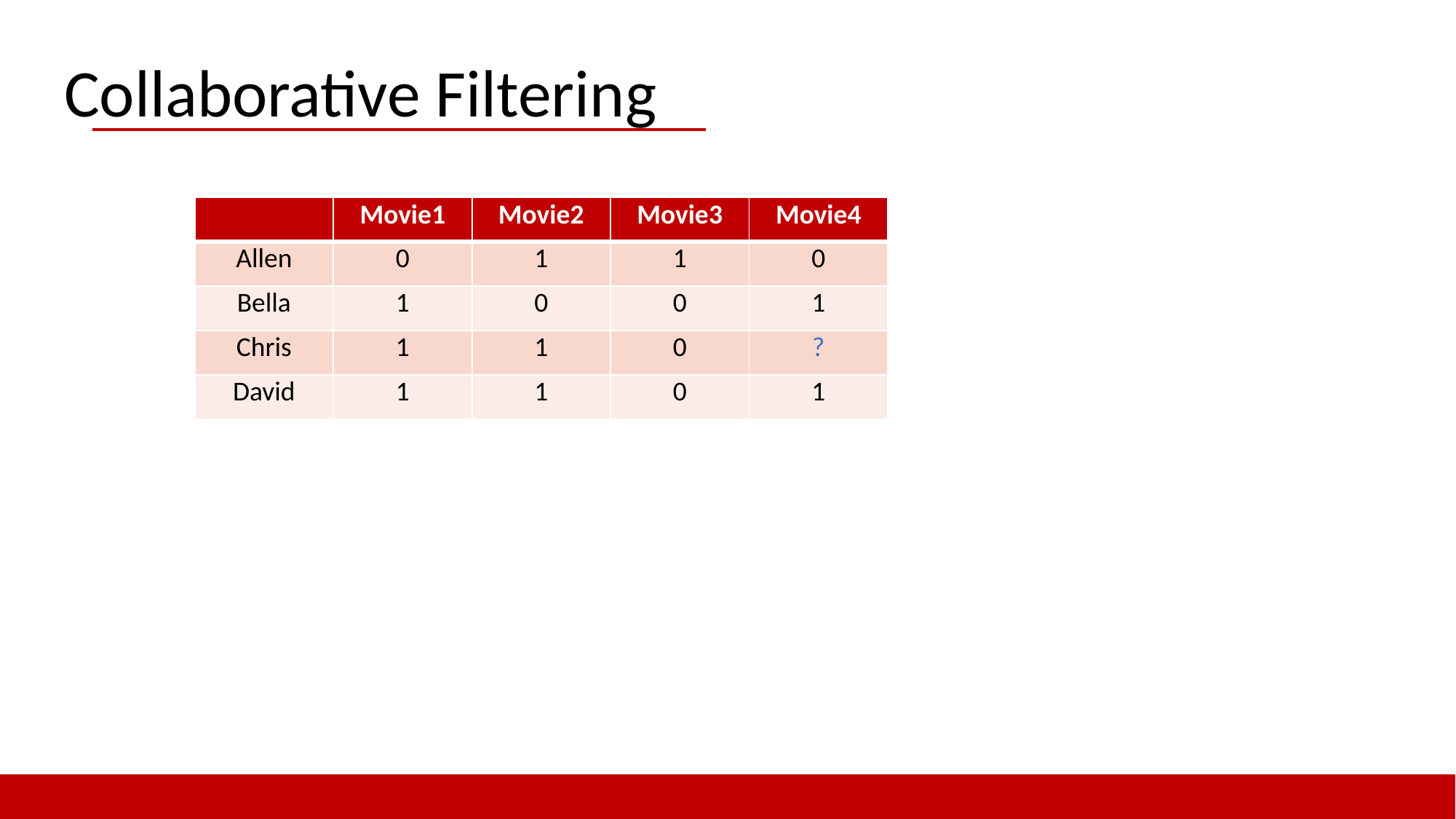

Collaborative Filtering
|  | Movie1 | Movie2 | Movie3 | Movie4 |
| --- | --- | --- | --- | --- |
| Allen | 0 | 1 | 1 | 0 |
| Bella | 1 | 0 | 0 | 1 |
| Chris | 1 | 1 | 0 | ? |
| David | 1 | 1 | 0 | 1 |